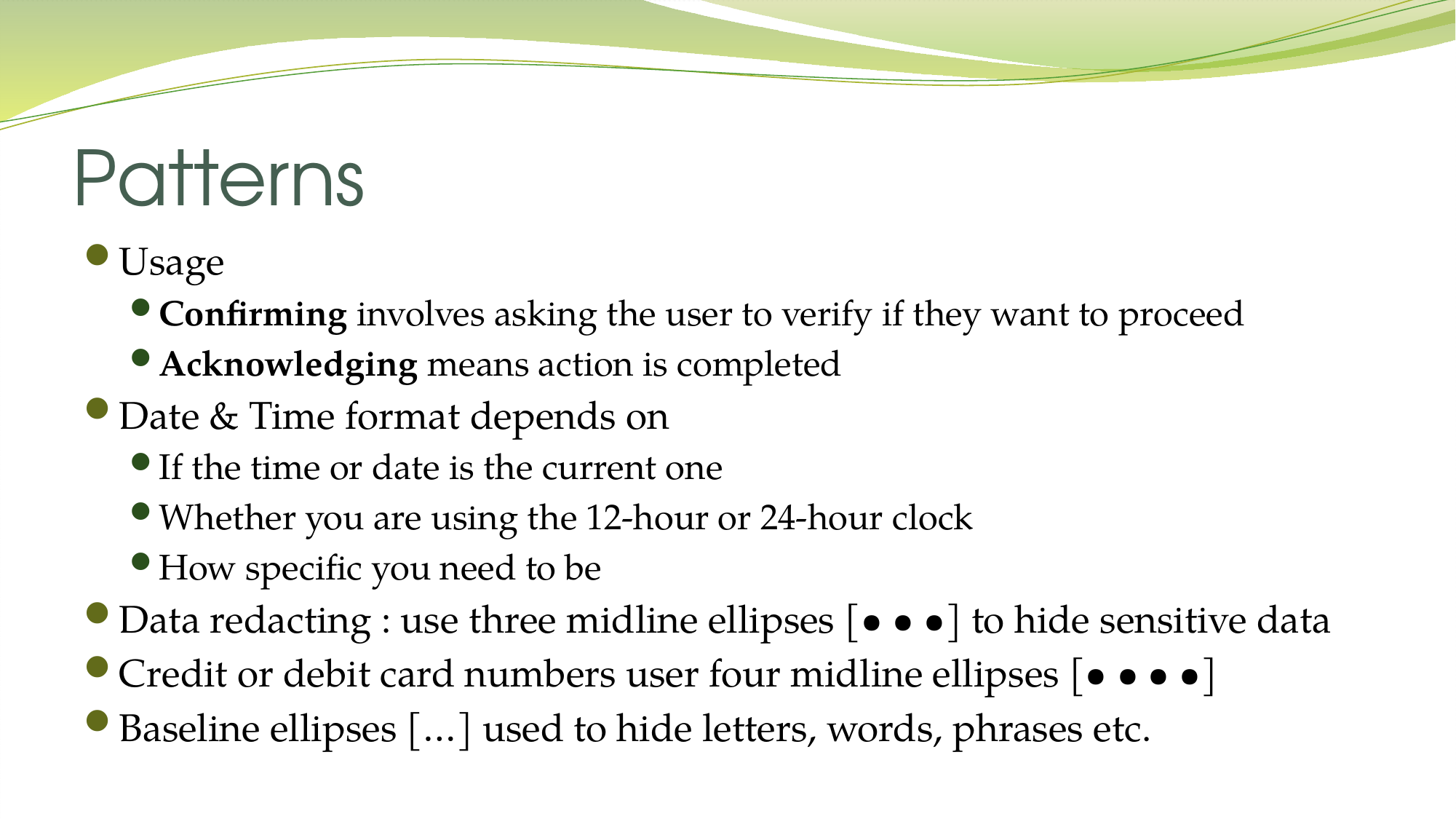

# Patterns
Usage
Confirming involves asking the user to verify if they want to proceed
Acknowledging means action is completed
Date & Time format depends on
If the time or date is the current one
Whether you are using the 12-hour or 24-hour clock
How specific you need to be
Data redacting : use three midline ellipses [• • •] to hide sensitive data
Credit or debit card numbers user four midline ellipses [• • • •]
Baseline ellipses […] used to hide letters, words, phrases etc.